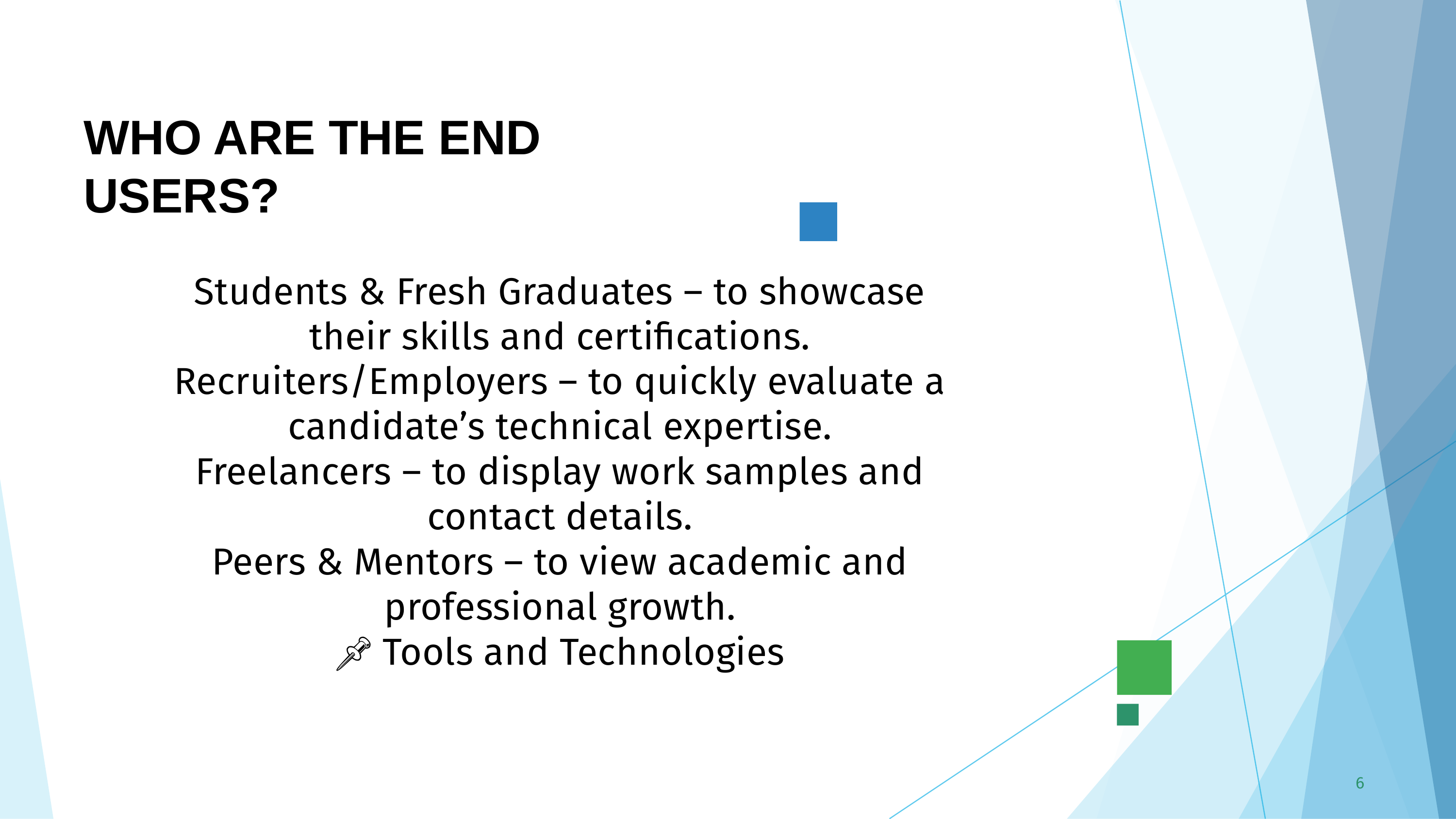

WHO ARE THE END USERS?

Students & Fresh Graduates – to showcase their skills and certifications.
Recruiters/Employers – to quickly evaluate a candidate’s technical expertise.
Freelancers – to display work samples and contact details.
Peers & Mentors – to view academic and professional growth.
📌 Tools and Technologies

6